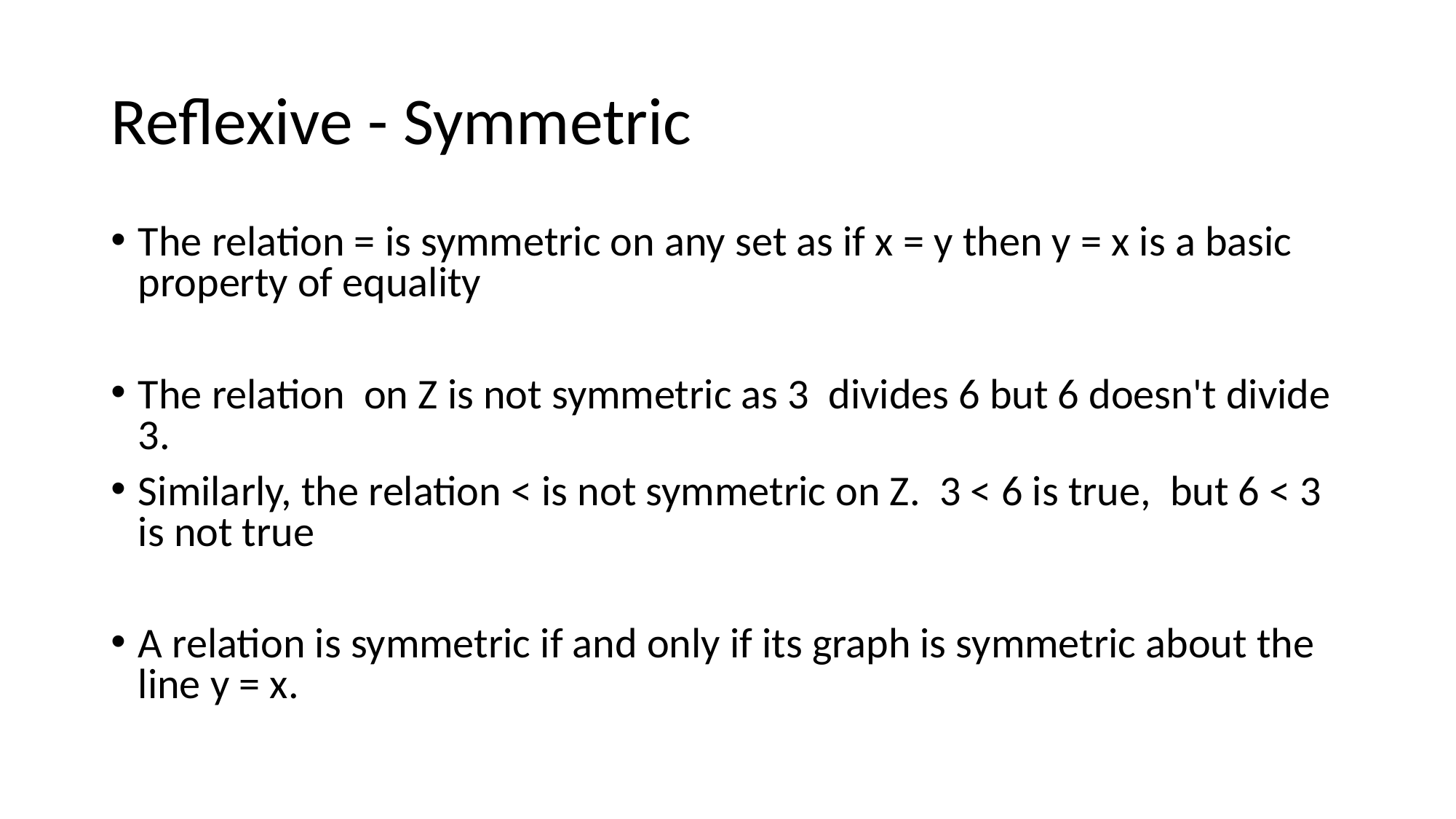

# Reflexive - Symmetric
The relation = is symmetric on any set as if x = y then y = x is a basic property of equality

The relation  on Z is not symmetric as 3  divides 6 but 6 doesn't divide 3.
Similarly, the relation < is not symmetric on Z.  3 < 6 is true,  but 6 < 3 is not true

A relation is symmetric if and only if its graph is symmetric about the line y = x.